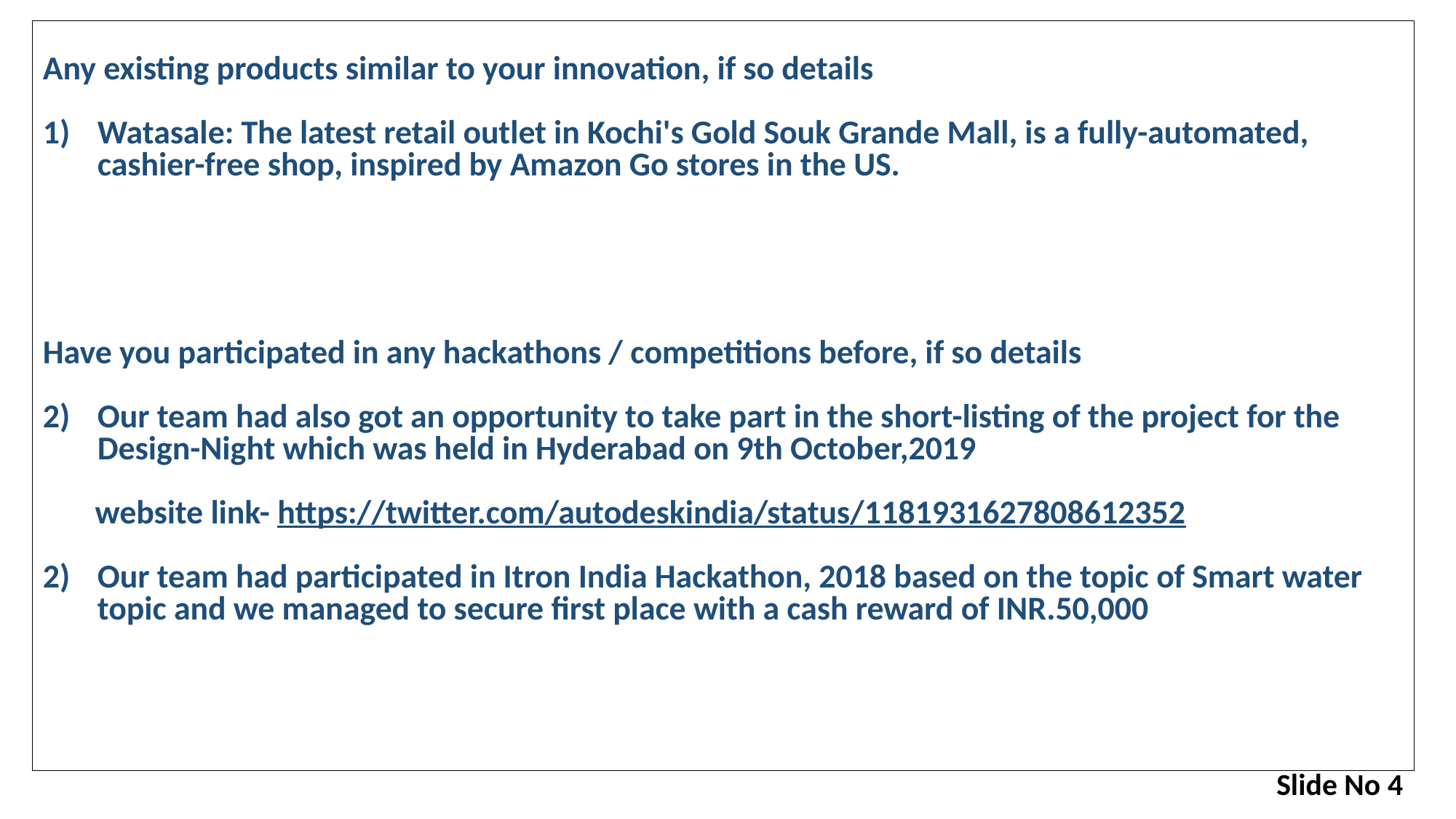

Any existing products similar to your innovation, if so details

Watasale: The latest retail outlet in Kochi's Gold Souk Grande Mall, is a fully-automated, cashier-free shop, inspired by Amazon Go stores in the US.

Have you participated in any hackathons / competitions before, if so details

Our team had also got an opportunity to take part in the short-listing of the project for the Design-Night which was held in Hyderabad on 9th October,2019

       website link- https://twitter.com/autodeskindia/status/1181931627808612352

Our team had participated in Itron India Hackathon, 2018 based on the topic of Smart water topic and we managed to secure first place with a cash reward of INR.50,000

Slide No 4